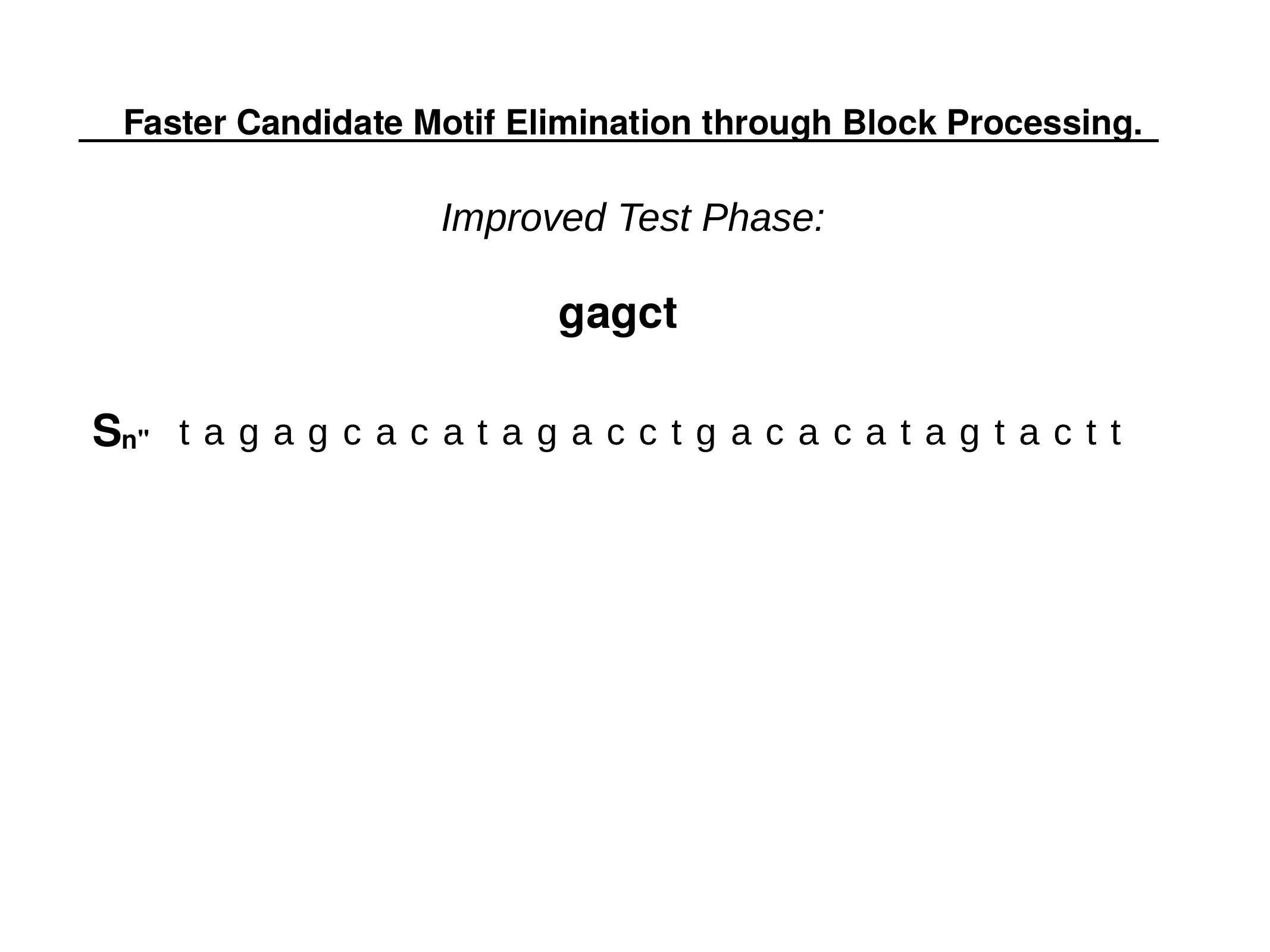

Faster Candidate Motif Elimination through Block Processing.

Improved Test Phase:
gagct
Sn''
tagagcacatagacctgacacatagtactt